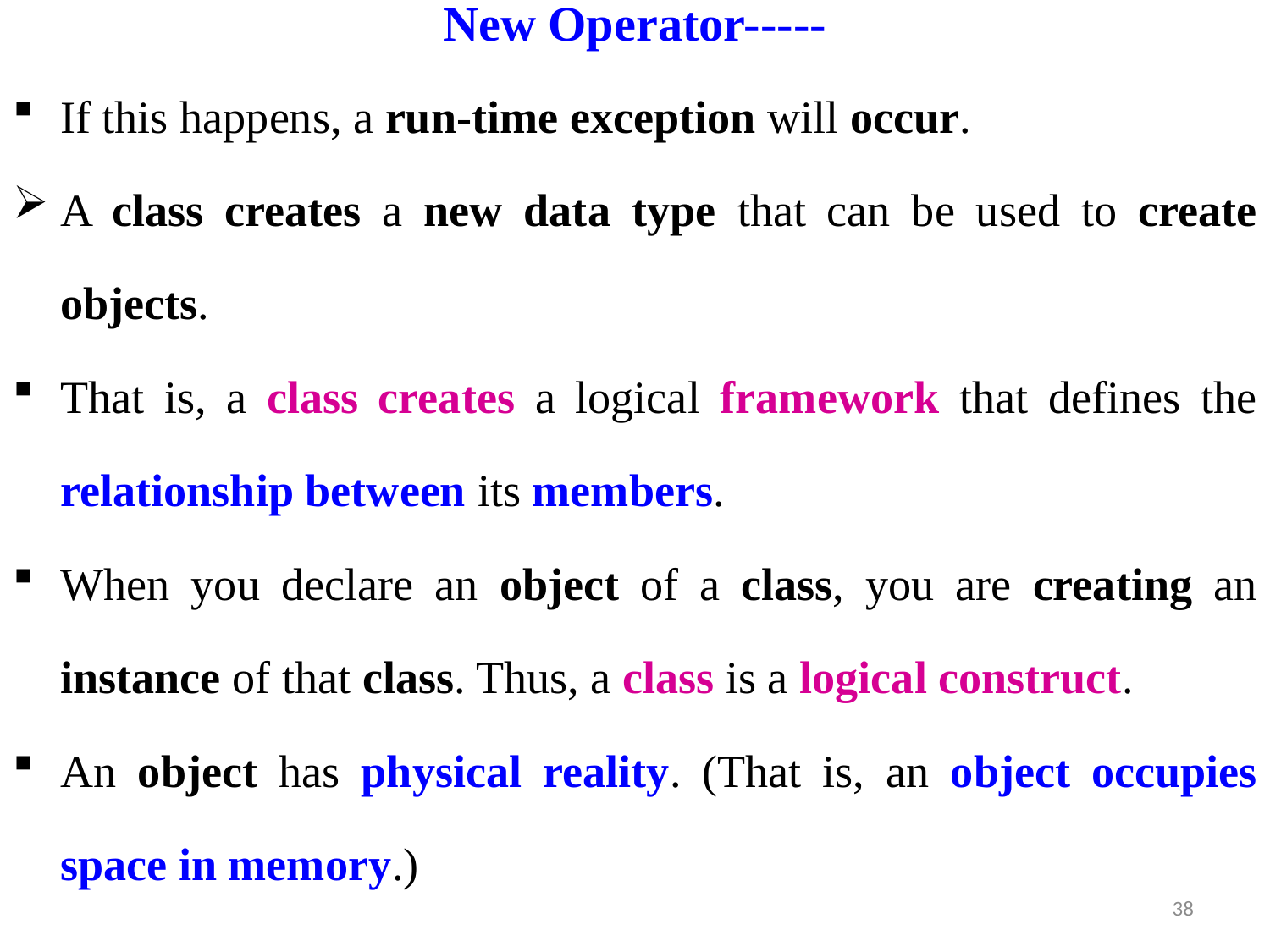

# New Operator-----
If this happens, a run-time exception will occur.
A class creates a new data type that can be used to create objects.
That is, a class creates a logical framework that defines the relationship between its members.
When you declare an object of a class, you are creating an instance of that class. Thus, a class is a logical construct.
An object has physical reality. (That is, an object occupies space in memory.)
38